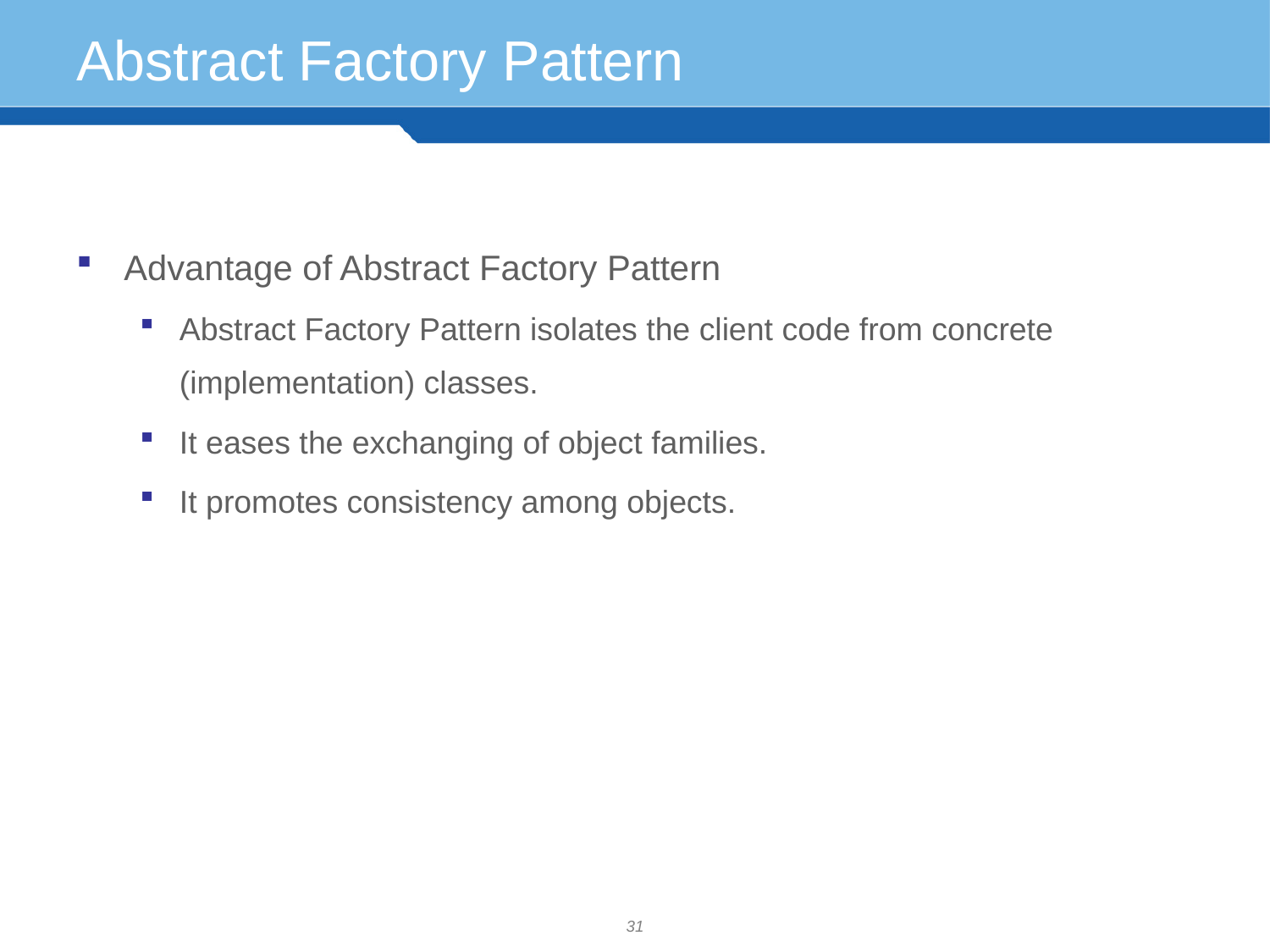

# Abstract Factory Pattern
Advantage of Abstract Factory Pattern
Abstract Factory Pattern isolates the client code from concrete (implementation) classes.
It eases the exchanging of object families.
It promotes consistency among objects.
31